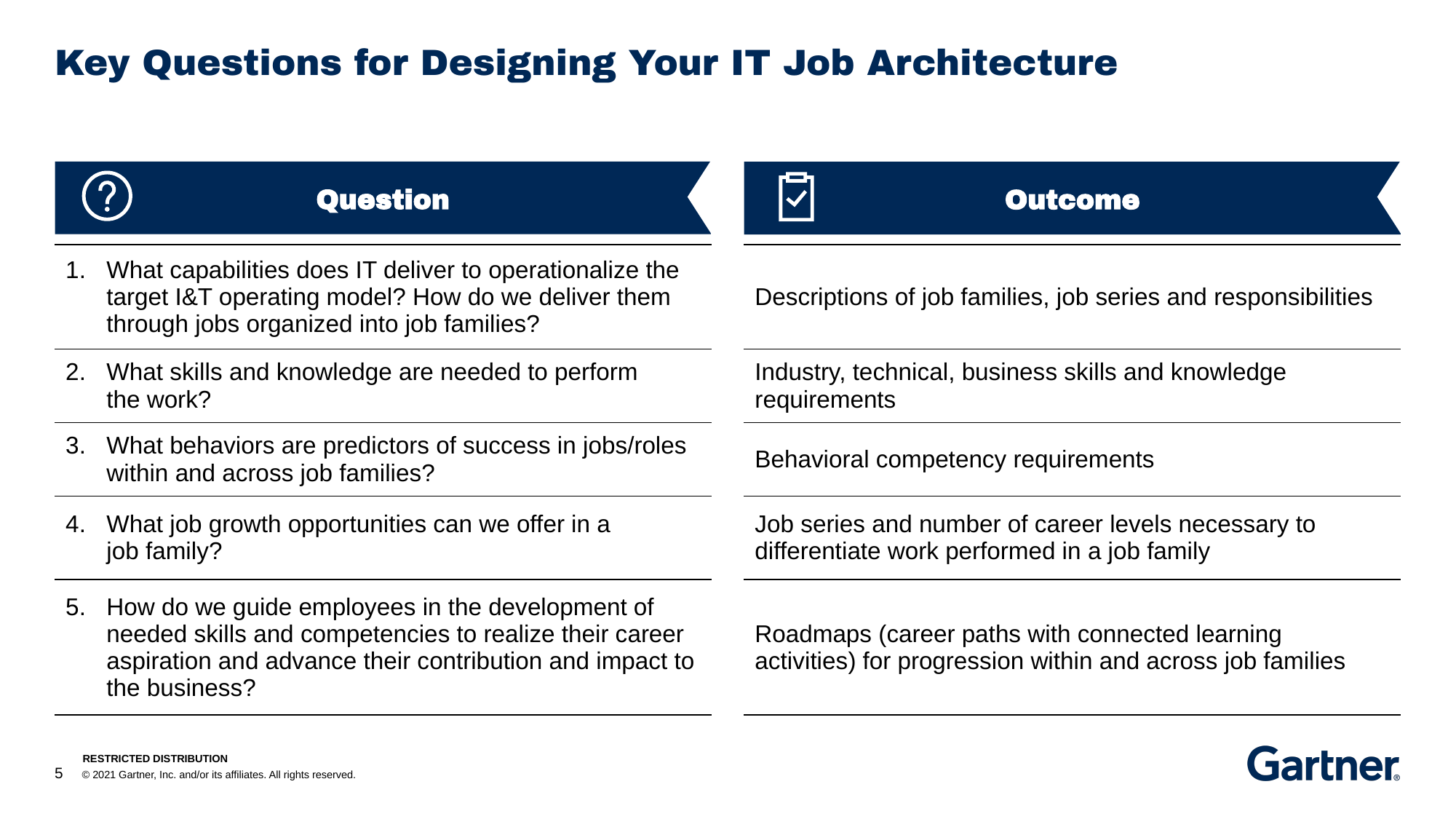

# Key Questions for Designing Your IT Job Architecture
Question
Outcome

| What capabilities does IT deliver to operationalize the target I&T operating model? How do we deliver them through jobs organized into job families? |  | Descriptions of job families, job series and responsibilities |
| --- | --- | --- |
| What skills and knowledge are needed to perform the work? |  | Industry, technical, business skills and knowledge requirements |
| What behaviors are predictors of success in jobs/roles within and across job families? |  | Behavioral competency requirements |
| What job growth opportunities can we offer in a job family? |  | Job series and number of career levels necessary to differentiate work performed in a job family |
| How do we guide employees in the development of needed skills and competencies to realize their career aspiration and advance their contribution and impact to the business? |  | Roadmaps (career paths with connected learning activities) for progression within and across job families |